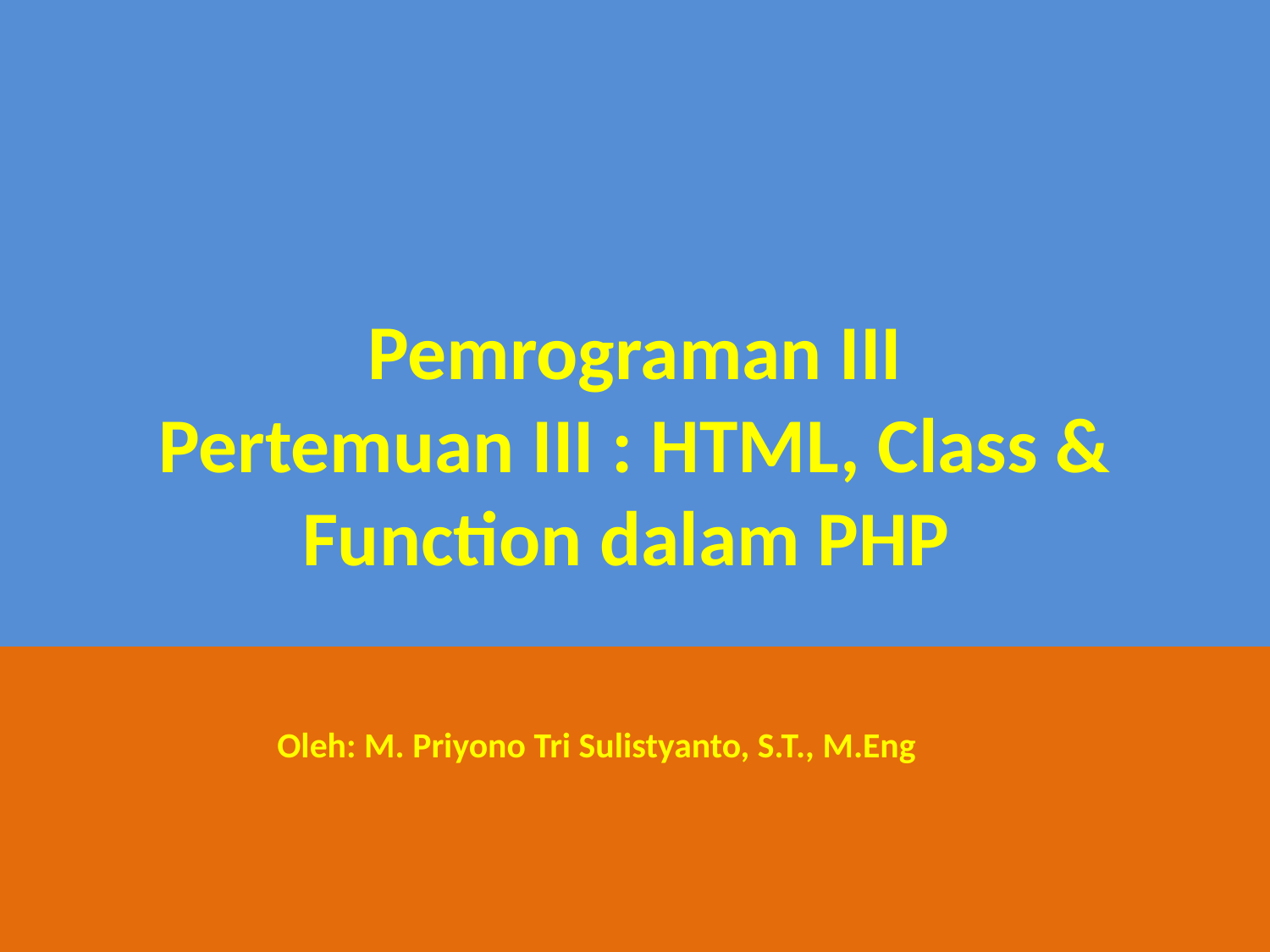

# Pemrograman III Pertemuan III : HTML, Class & Function dalam PHP